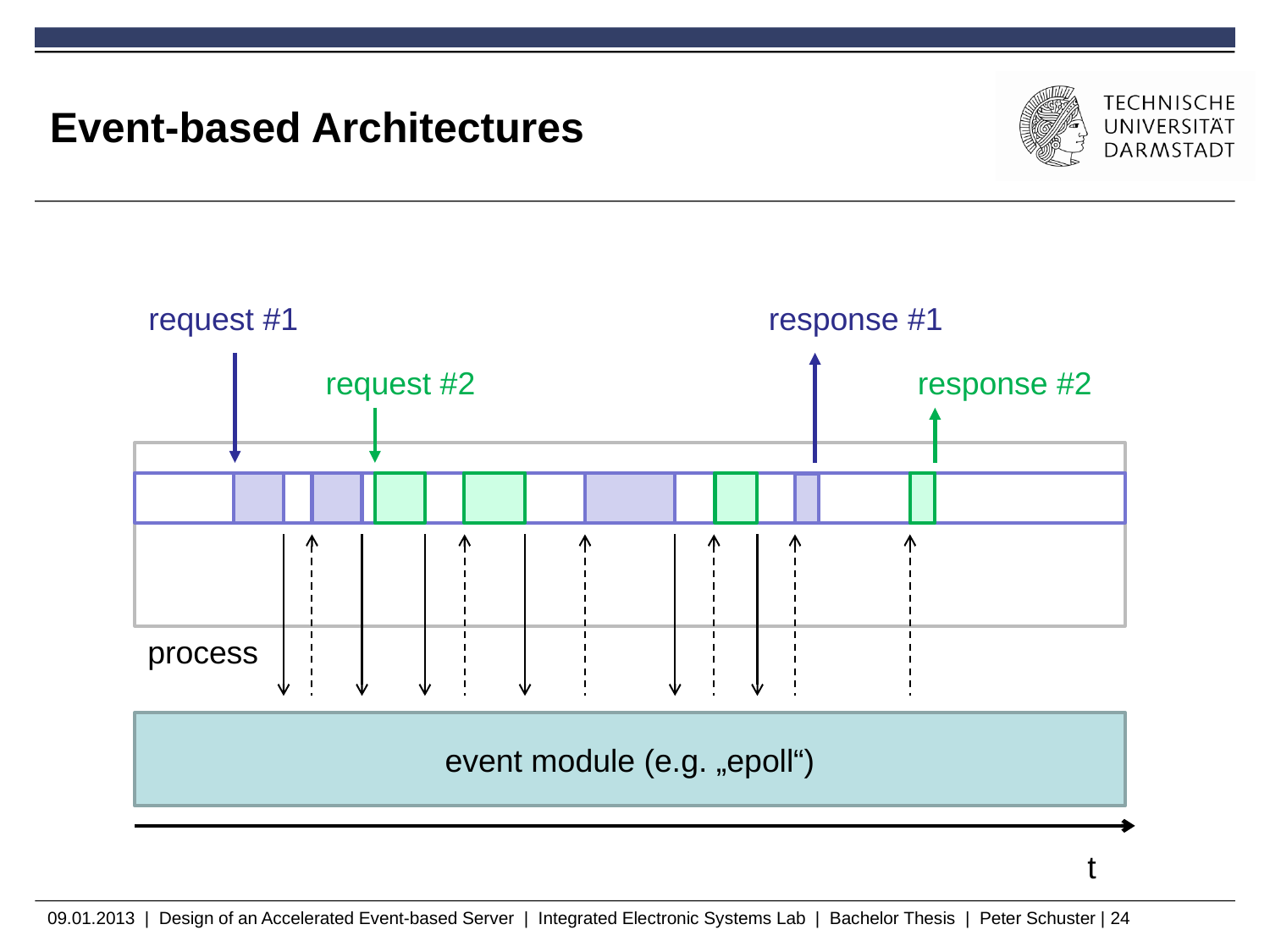

# Event-based Architectures
request #1
response #1
request #2
response #2

process
event module (e.g. „epoll“)
t